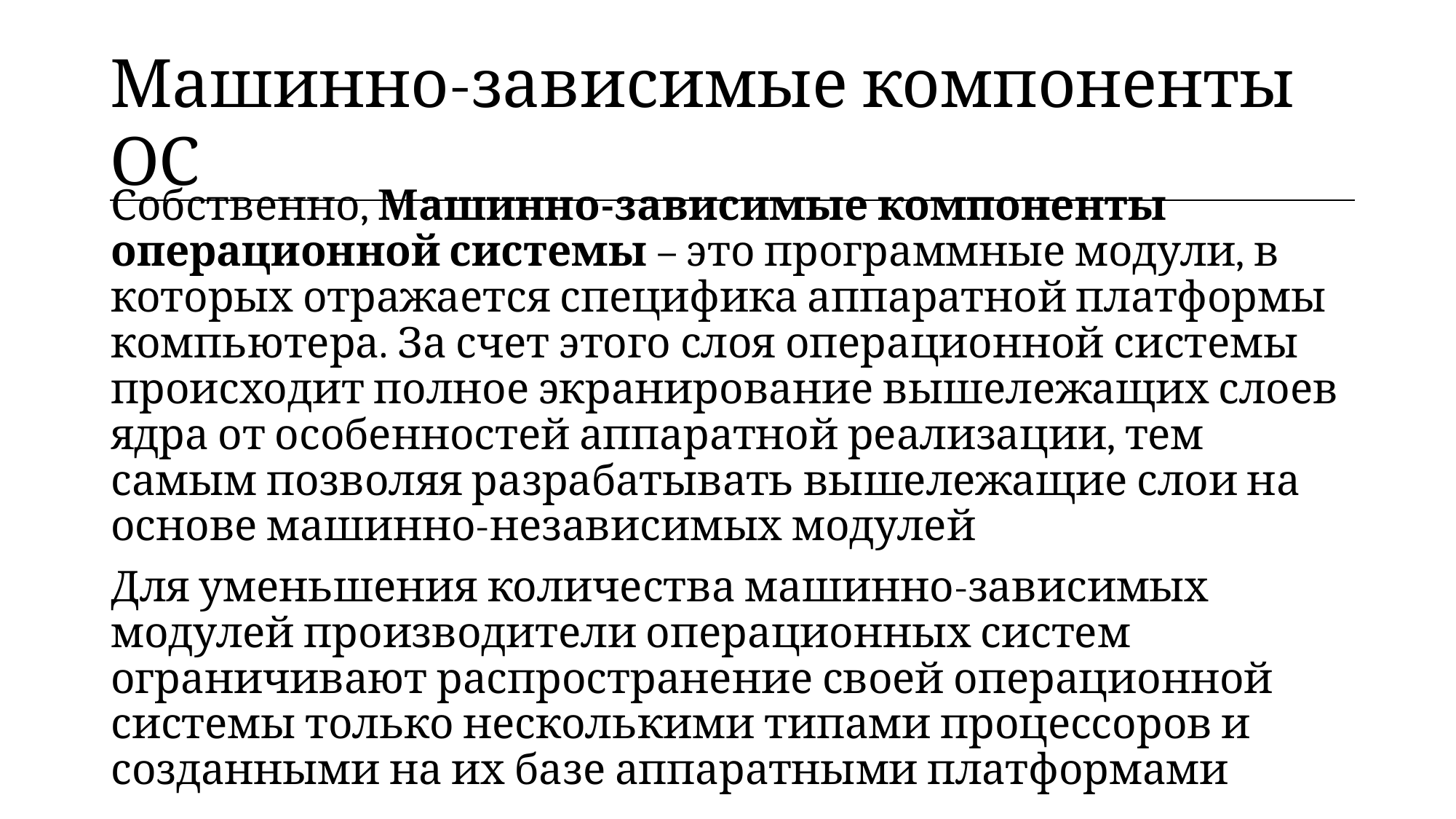

| Машинно-зависимые компоненты ОС |
| --- |
Собственно, Машинно-зависимые компоненты операционной системы – это программные модули, в которых отражается специфика аппаратной платформы компьютера. За счет этого слоя операционной системы происходит полное экранирование вышележащих слоев ядра от особенностей аппаратной реализации, тем самым позволяя разрабатывать вышележащие слои на основе машинно-независимых модулей
Для уменьшения количества машинно-зависимых модулей производители операционных систем ограничивают распространение своей операционной системы только несколькими типами процессоров и созданными на их базе аппаратными платформами